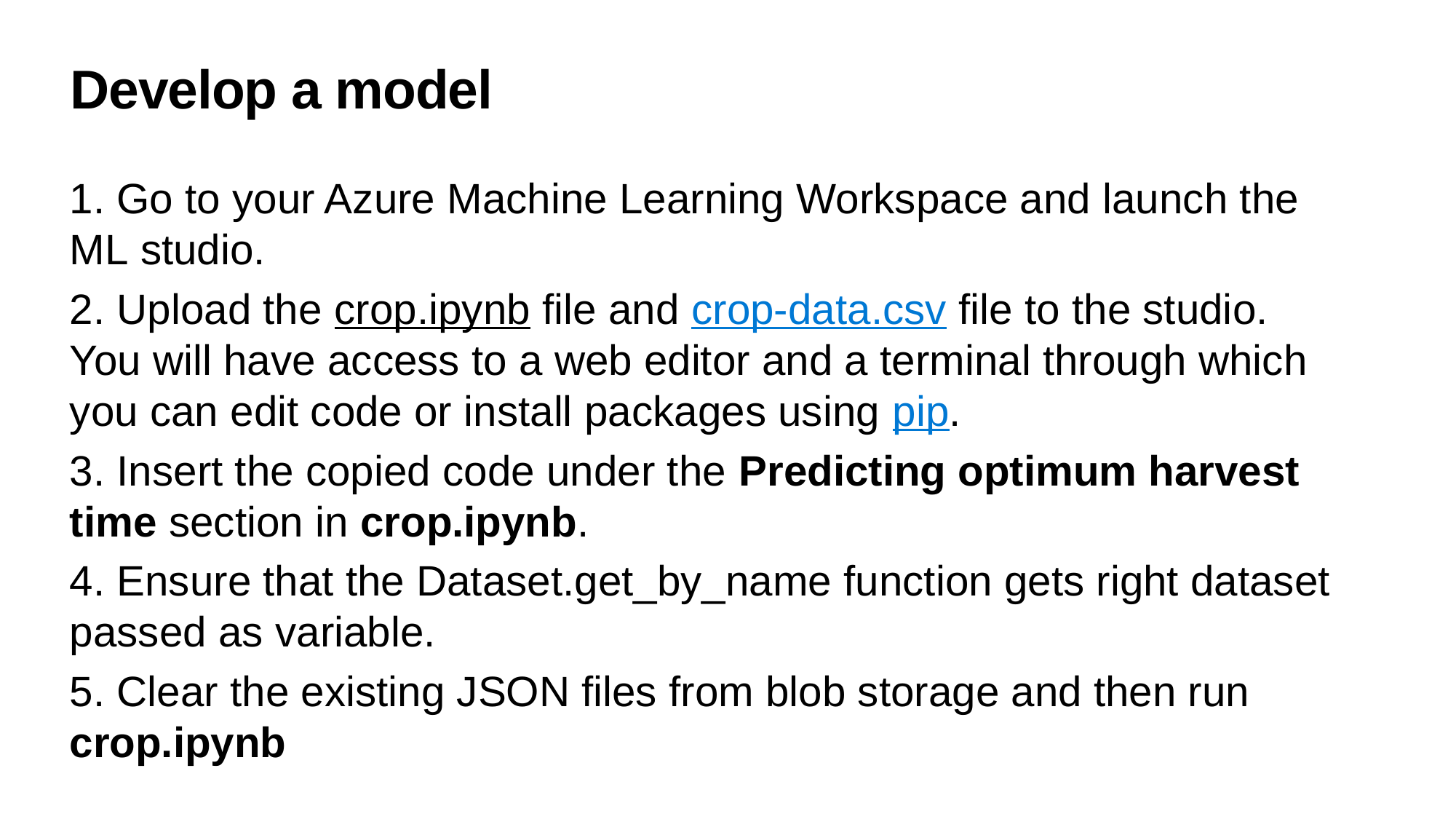

# Develop a model
1. Go to your Azure Machine Learning Workspace and launch the ML studio.
2. Upload the crop.ipynb file and crop-data.csv file to the studio. You will have access to a web editor and a terminal through which you can edit code or install packages using pip.
3. Insert the copied code under the Predicting optimum harvest time section in crop.ipynb.
4. Ensure that the Dataset.get_by_name function gets right dataset passed as variable.
5. Clear the existing JSON files from blob storage and then run crop.ipynb